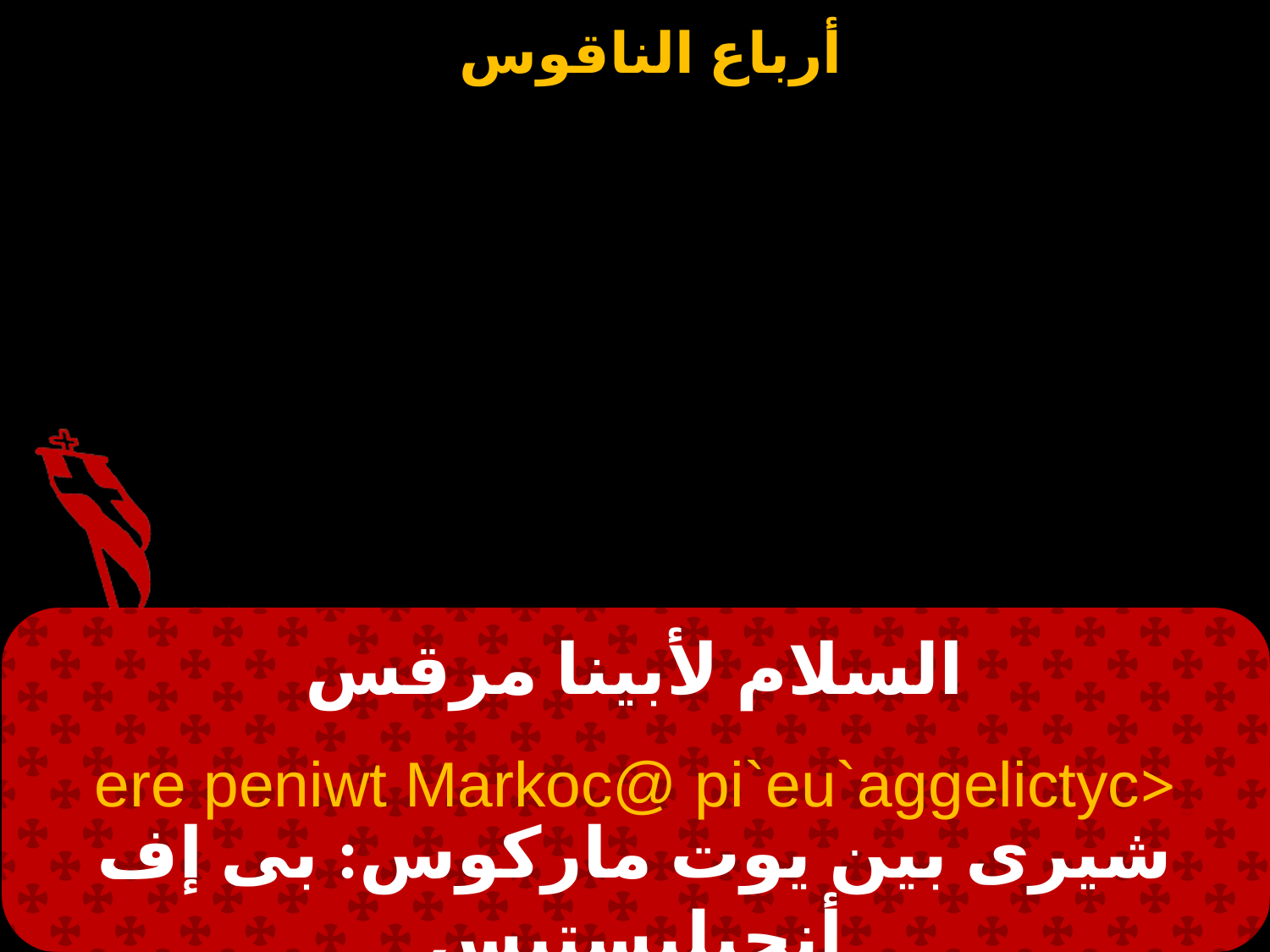

# السلام لأبينا مرقس
<ere peniwt Markoc@ pi`eu`aggelictyc
شيرى بين يوت ماركوس: بى إف أنجيليستيس